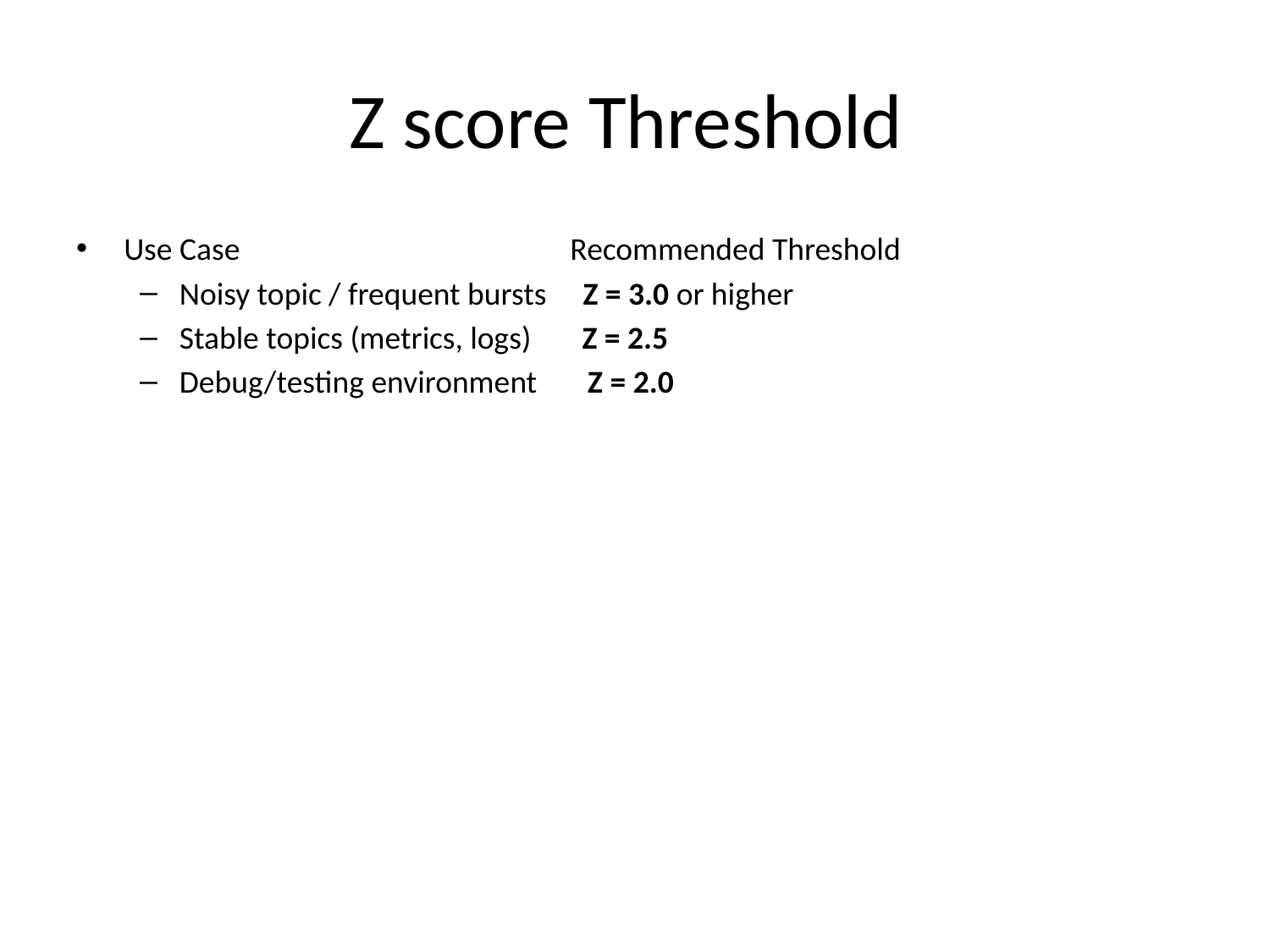

# Z score Threshold
Use Case                                              Recommended Threshold
Noisy topic / frequent bursts     Z = 3.0 or higher
Stable topics (metrics, logs)       Z = 2.5
Debug/testing environment       Z = 2.0